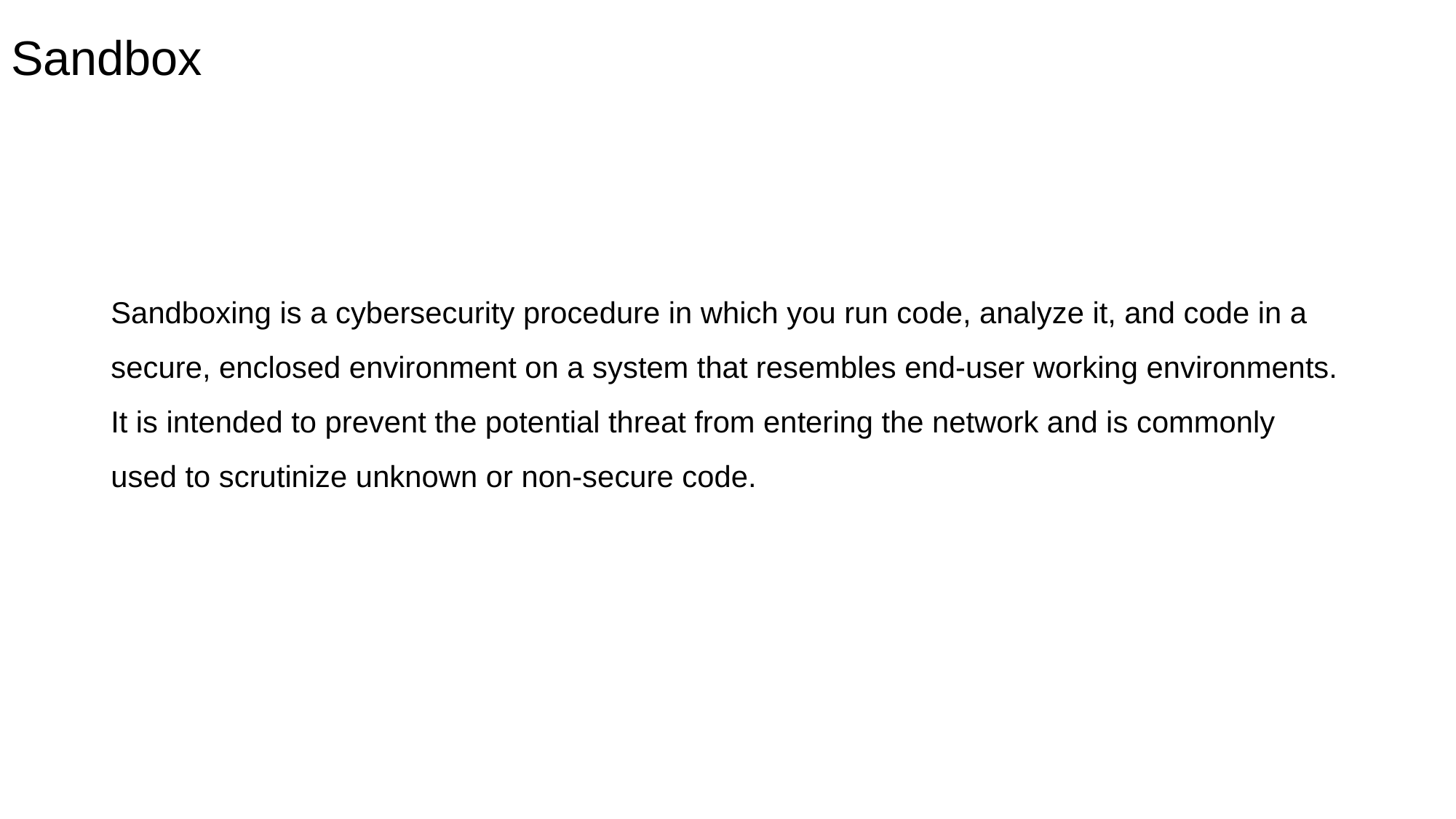

# Sandbox

Sandboxing is a cybersecurity procedure in which you run code, analyze it, and code in a secure, enclosed environment on a system that resembles end-user working environments. It is intended to prevent the potential threat from entering the network and is commonly used to scrutinize unknown or non-secure code.